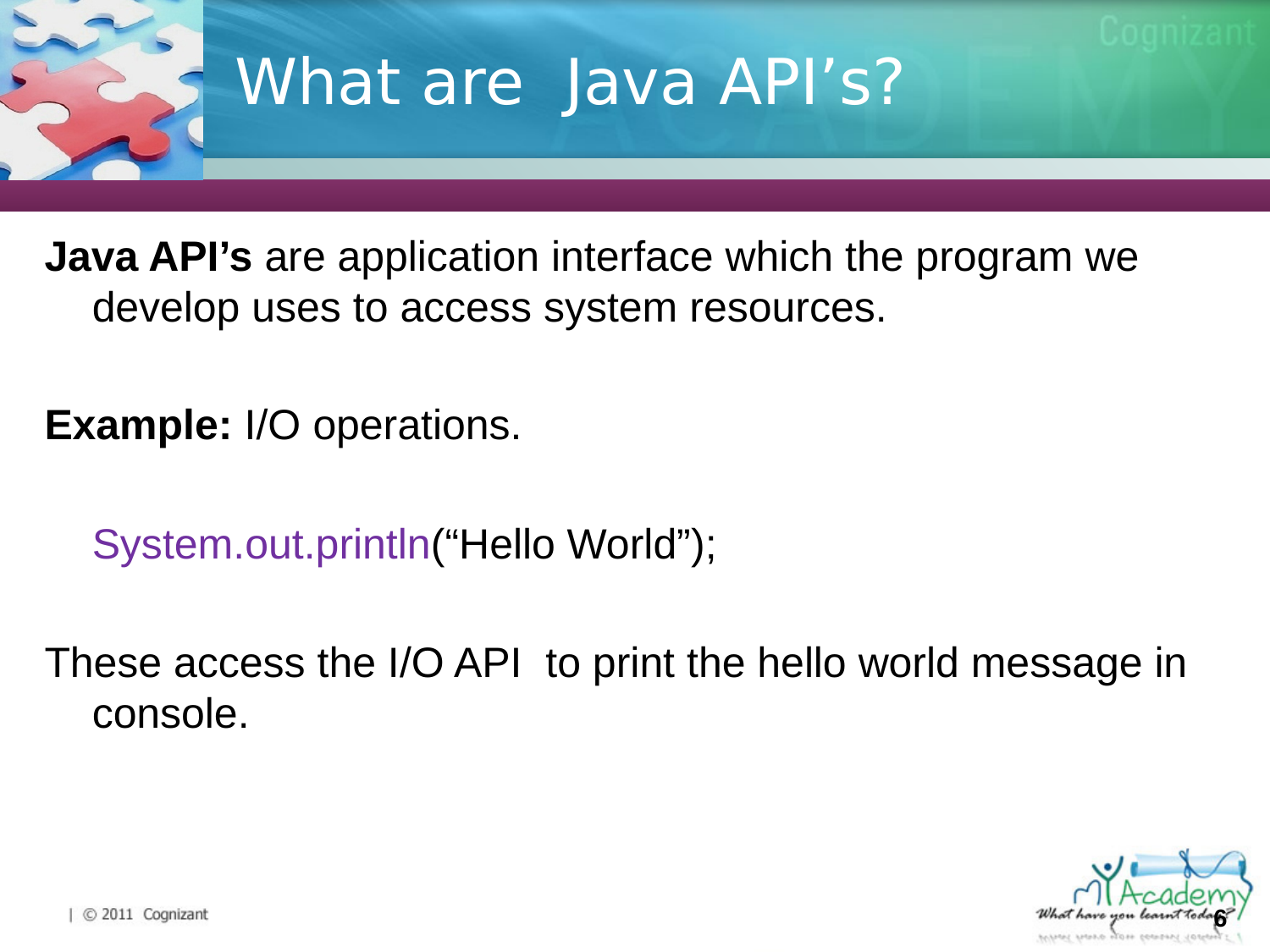

# What are  Java API’s?
Java API’s are application interface which the program we develop uses to access system resources.

Example: I/O operations.

	System.out.println(“Hello World”);

These access the I/O API  to print the hello world message in console.

6